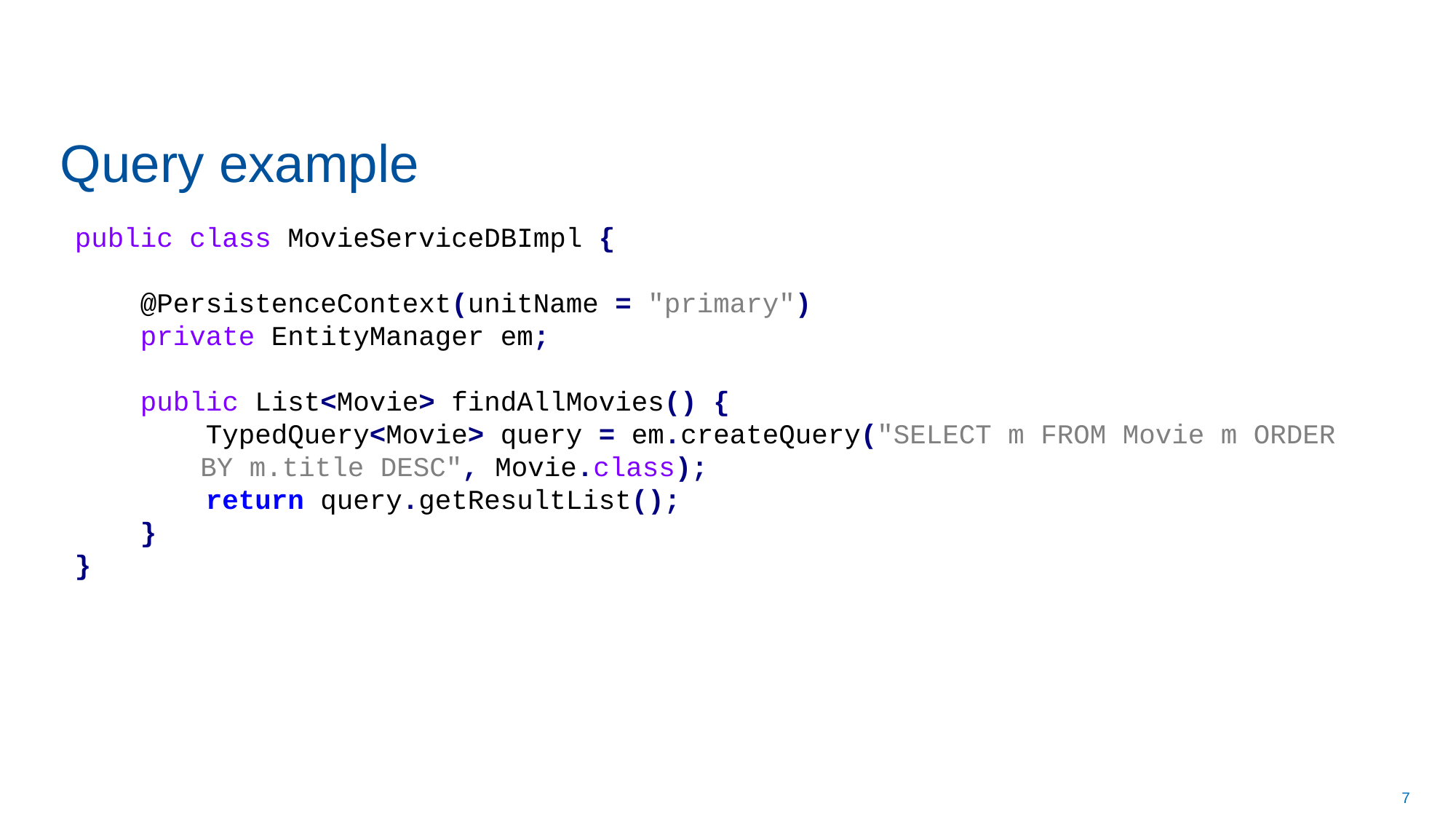

# Query example
public class MovieServiceDBImpl {

    @PersistenceContext(unitName = "primary")
    private EntityManager em;

    public List<Movie> findAllMovies() {
        TypedQuery<Movie> query = em.createQuery("SELECT m FROM Movie m ORDER     	 BY m.title DESC", Movie.class);
        return query.getResultList();
    }
}